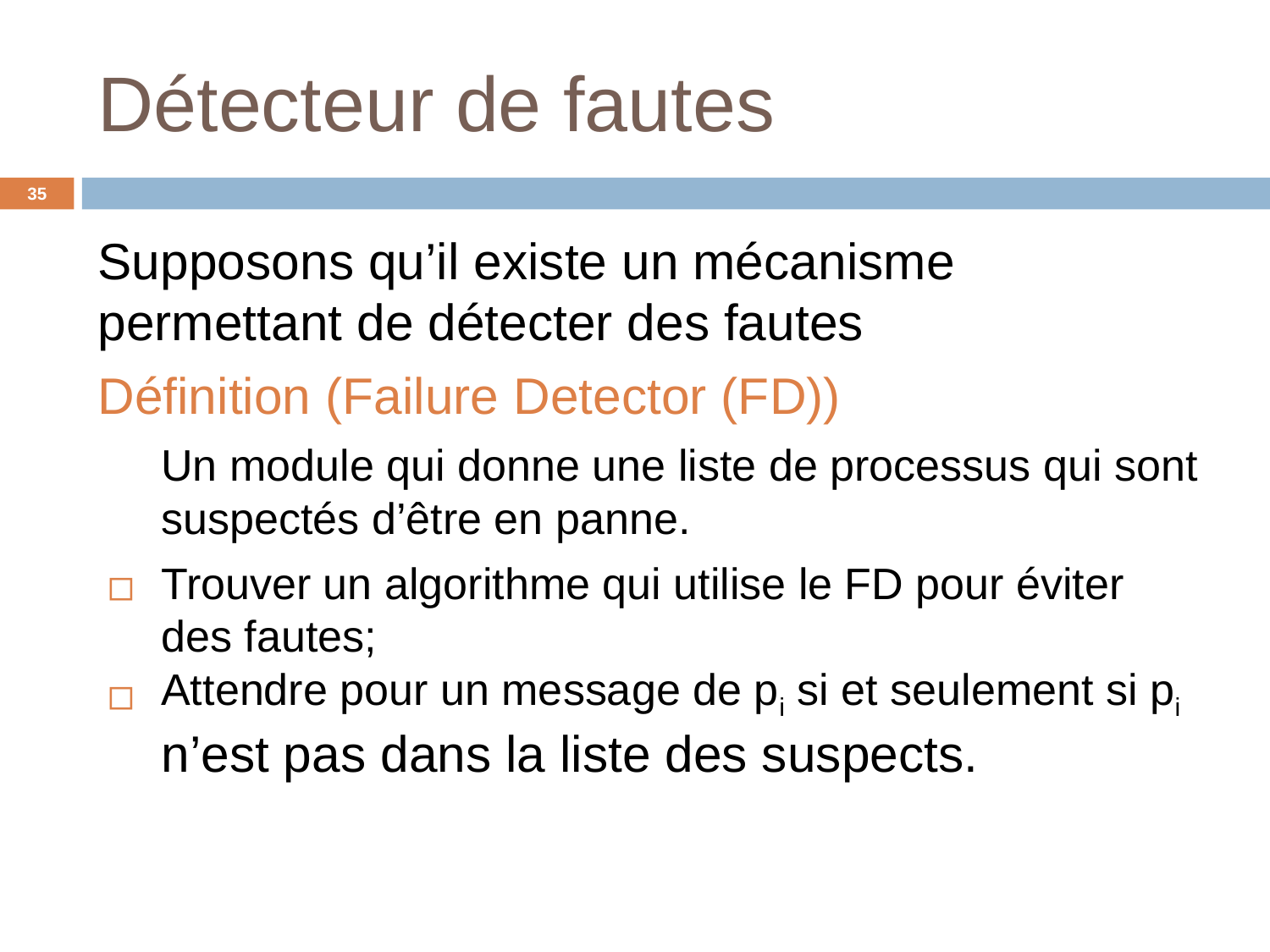

# Détecteur de fautes
35
Supposons qu’il existe un mécanisme permettant de détecter des fautes
Définition (Failure Detector (FD))
Un module qui donne une liste de processus qui sont suspectés d’être en panne.
Trouver un algorithme qui utilise le FD pour éviter des fautes;
Attendre pour un message de pi si et seulement si pi n’est pas dans la liste des suspects.